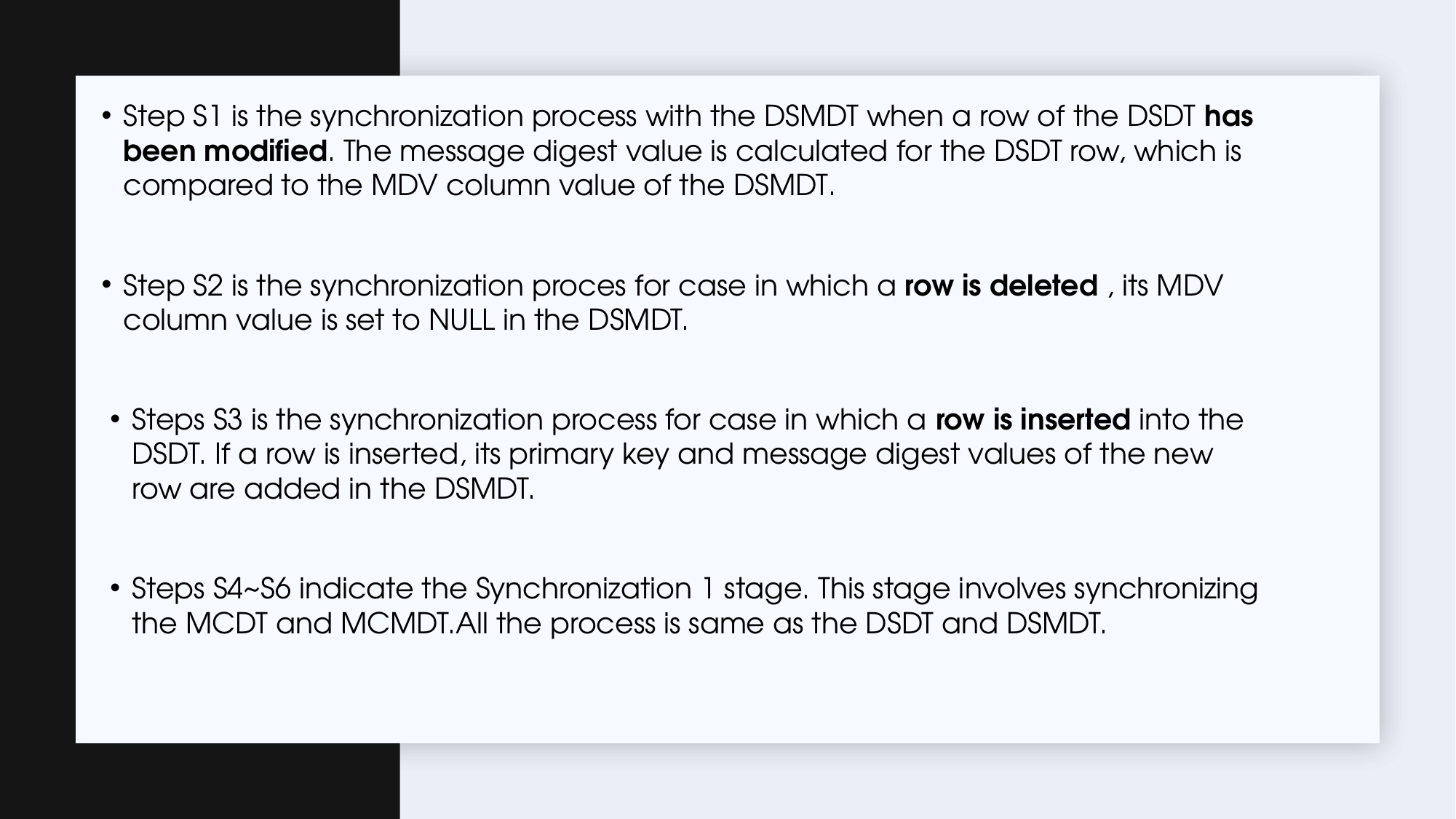

#
Step S1 is the synchronization process with the DSMDT when a row of the DSDT has been modified. The message digest value is calculated for the DSDT row, which is compared to the MDV column value of the DSMDT.

Step S2 is the synchronization proces for case in which a row is deleted , its MDV column value is set to NULL in the DSMDT.

Steps S3 is the synchronization process for case in which a row is inserted into the DSDT. If a row is inserted, its primary key and message digest values of the new row are added in the DSMDT.

Steps S4~S6 indicate the Synchronization 1 stage. This stage involves synchronizing the MCDT and MCMDT.All the process is same as the DSDT and DSMDT.